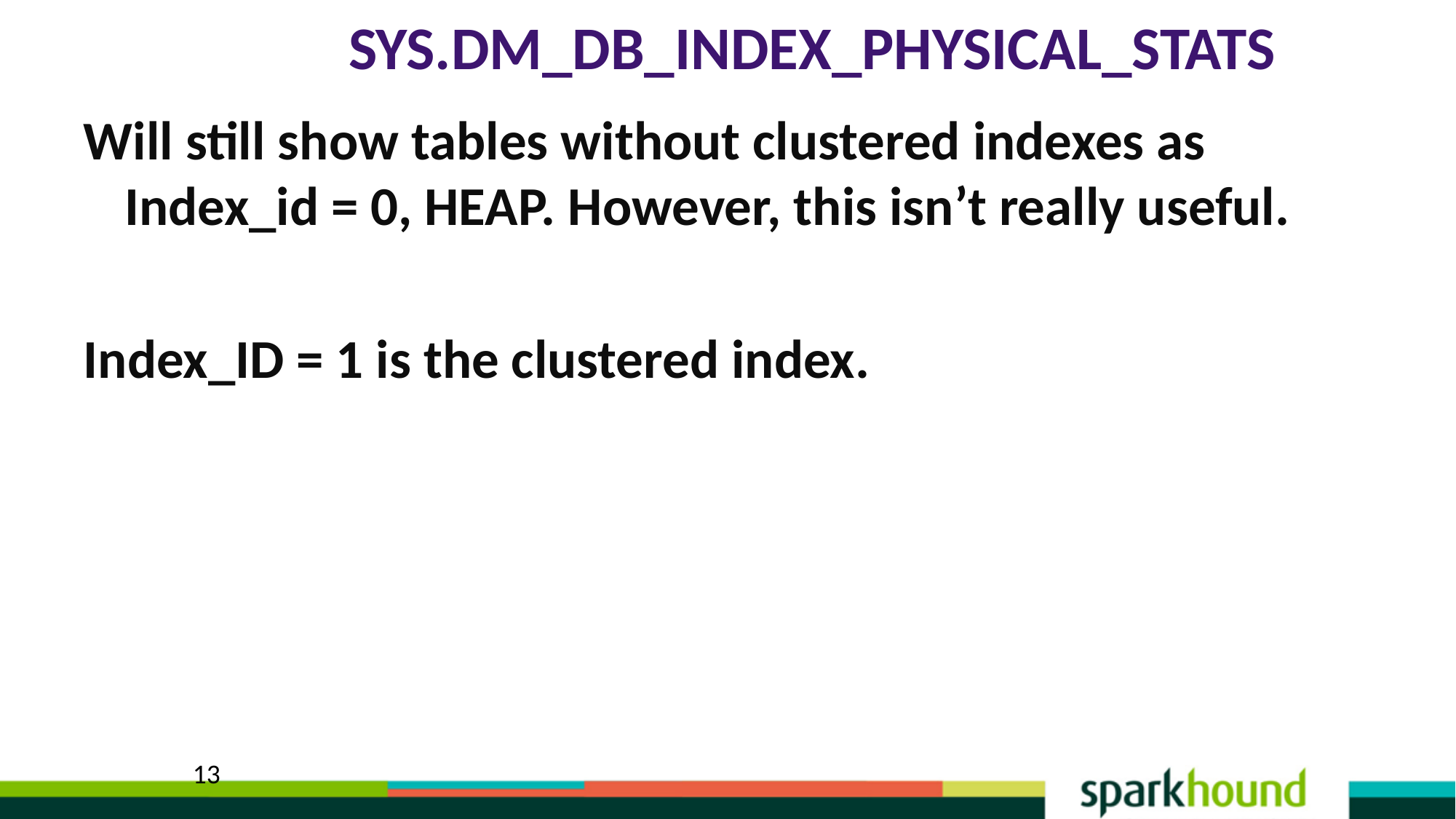

# sys.dm_db_index_physical_stats
Will still show tables without clustered indexes as Index_id = 0, HEAP. However, this isn’t really useful.

Index_ID = 1 is the clustered index.

13